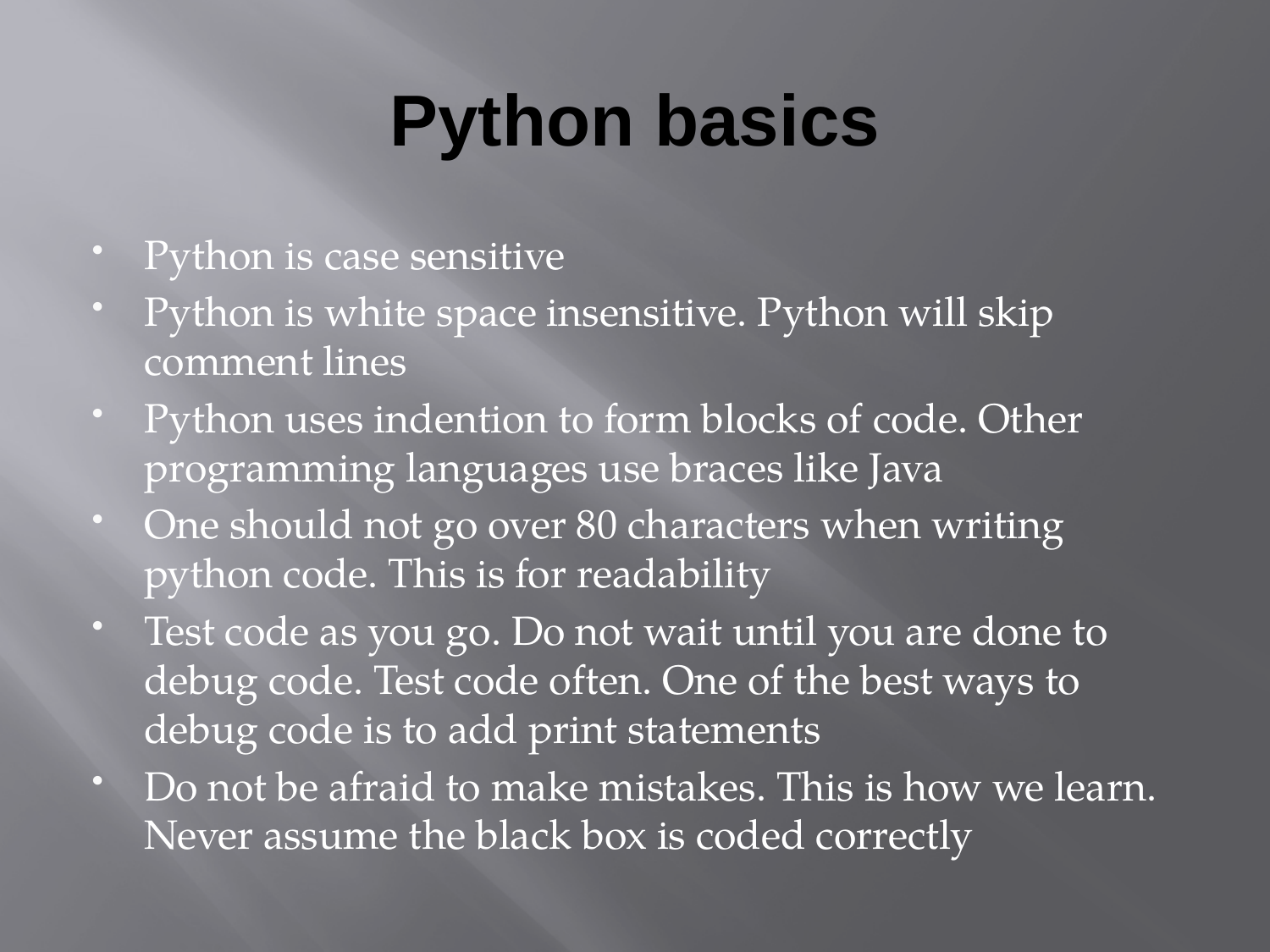

# Python basics
Python is case sensitive
Python is white space insensitive. Python will skip comment lines
Python uses indention to form blocks of code. Other programming languages use braces like Java
One should not go over 80 characters when writing python code. This is for readability
Test code as you go. Do not wait until you are done to debug code. Test code often. One of the best ways to debug code is to add print statements
Do not be afraid to make mistakes. This is how we learn. Never assume the black box is coded correctly